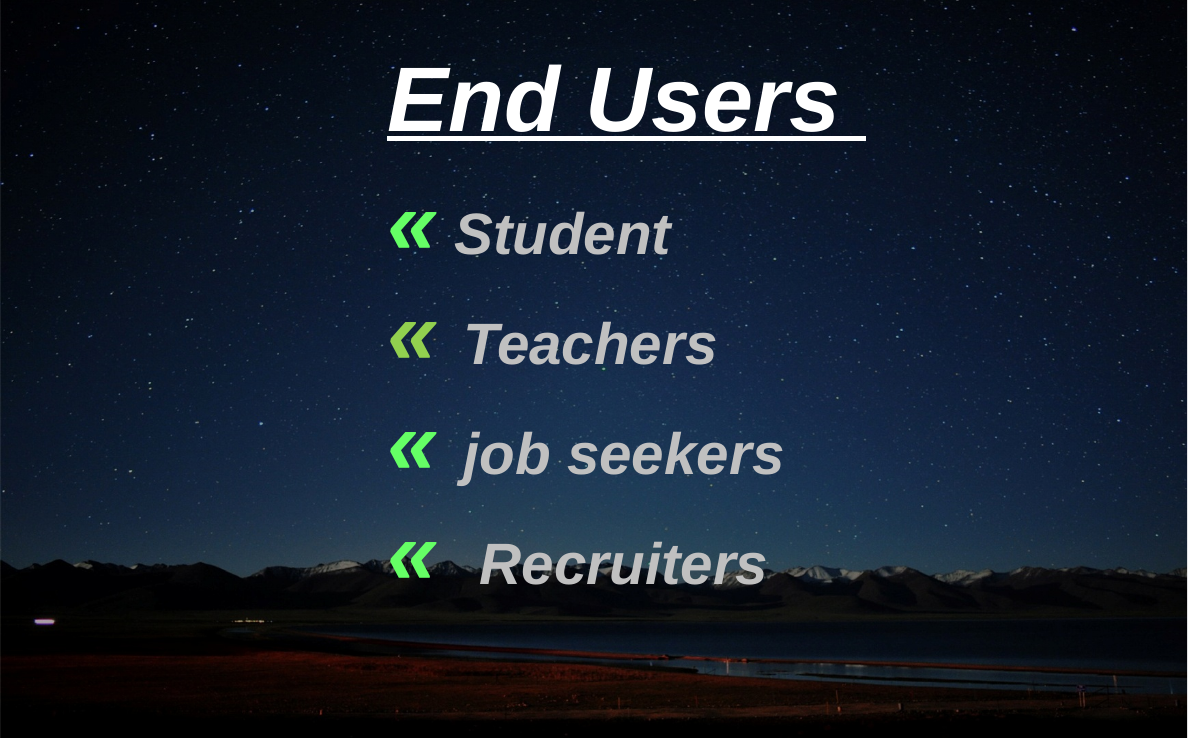

End Users
« Student
« Teachers
« job seekers
«  Recruiters